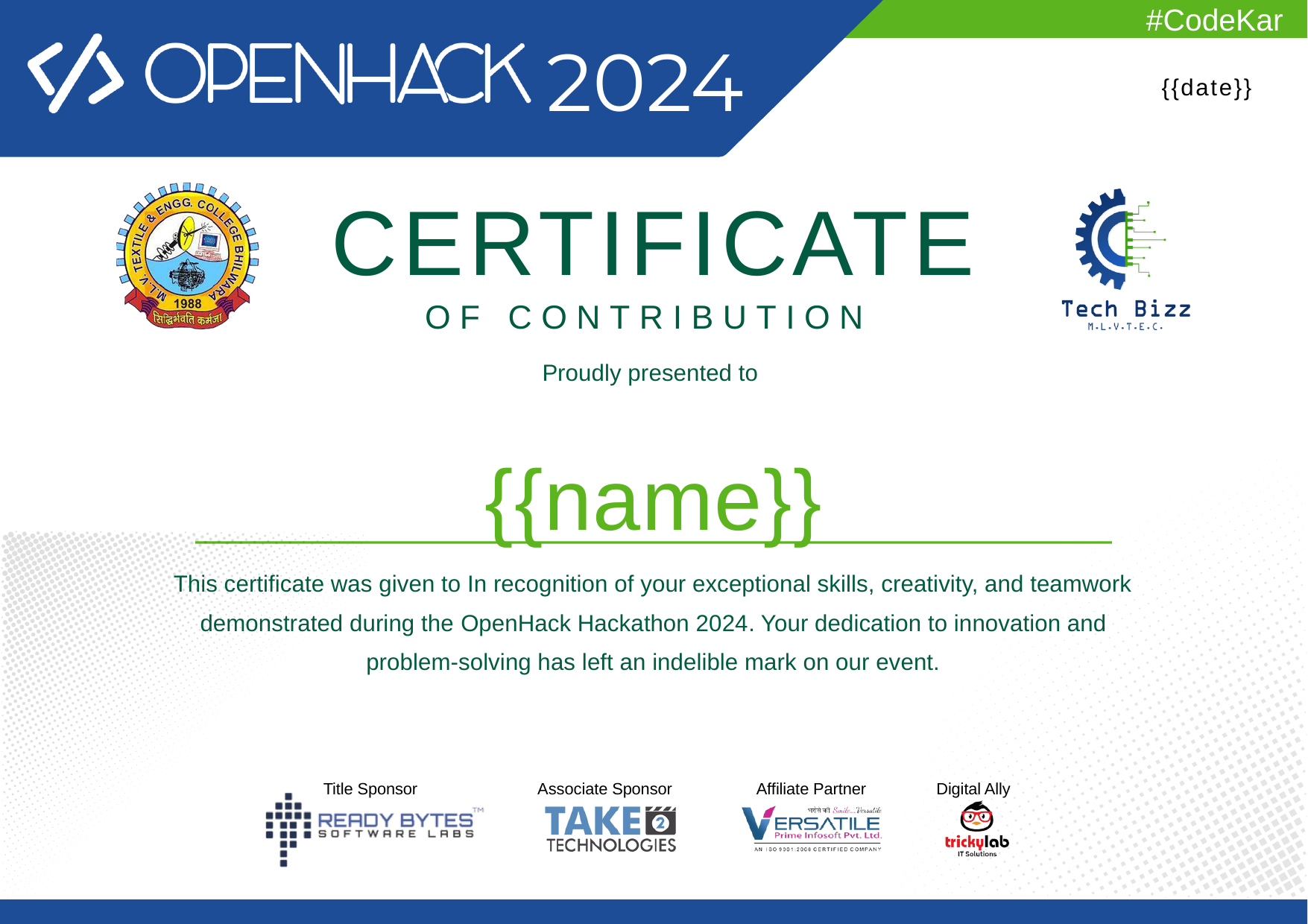

#CodeKar
2024

{{date}}
CERTIFICATE

OF CONTRIBUTION
Proudly presented to

{{name}}

This certificate was given to In recognition of your exceptional skills, creativity, and teamwork demonstrated during the OpenHack Hackathon 2024. Your dedication to innovation and problem-solving has left an indelible mark on our event.
Title Sponsor
Associate Sponsor
Affiliate Partner
Digital Ally